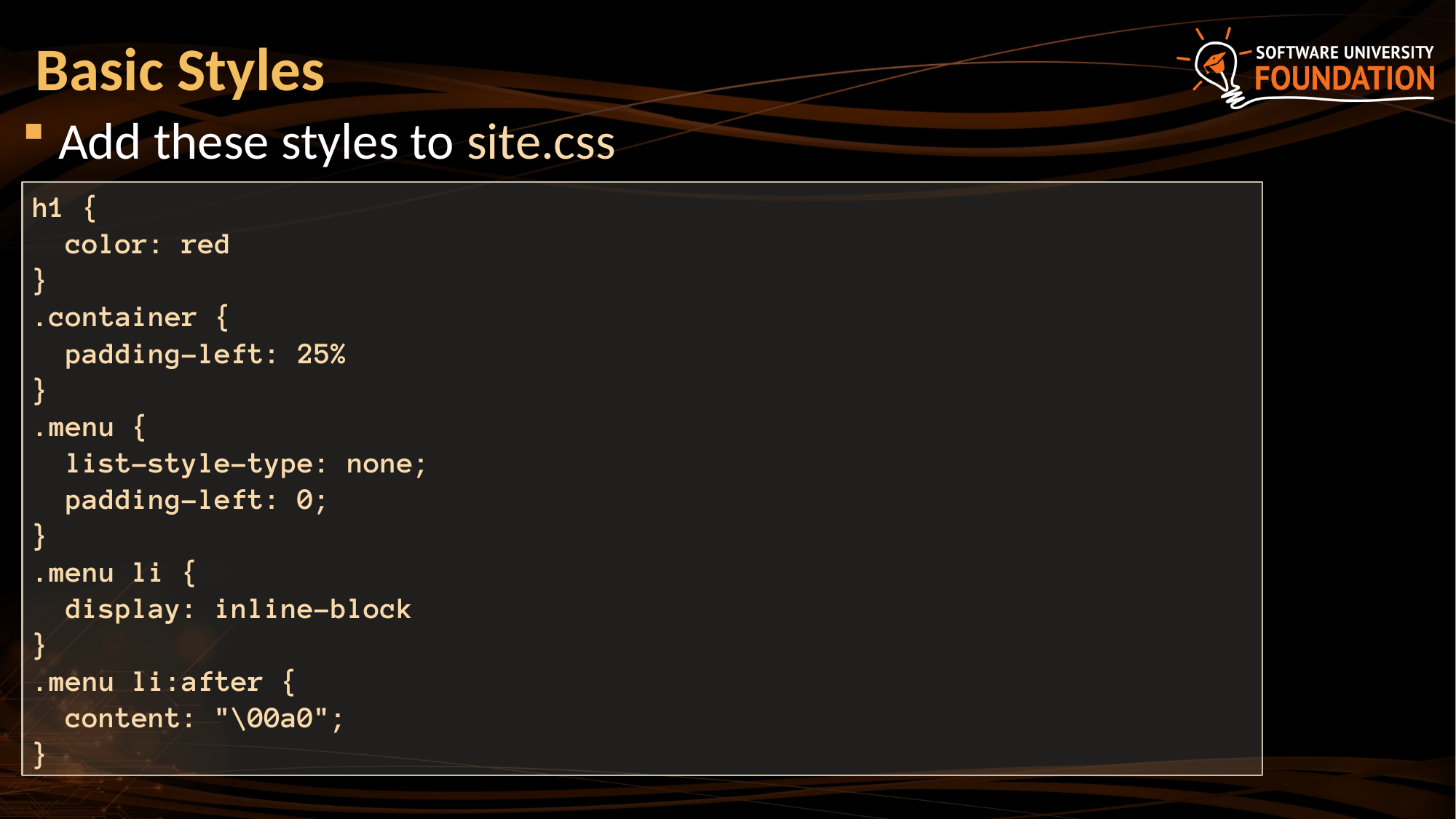

# Basic Styles
Add these styles to site.css

h1 {
  color: red
}
.container {
  padding-left: 25%
}
.menu {
  list-style-type: none;
  padding-left: 0;
}
.menu li {
  display: inline-block
}
.menu li:after {
  content: "\00a0";
}